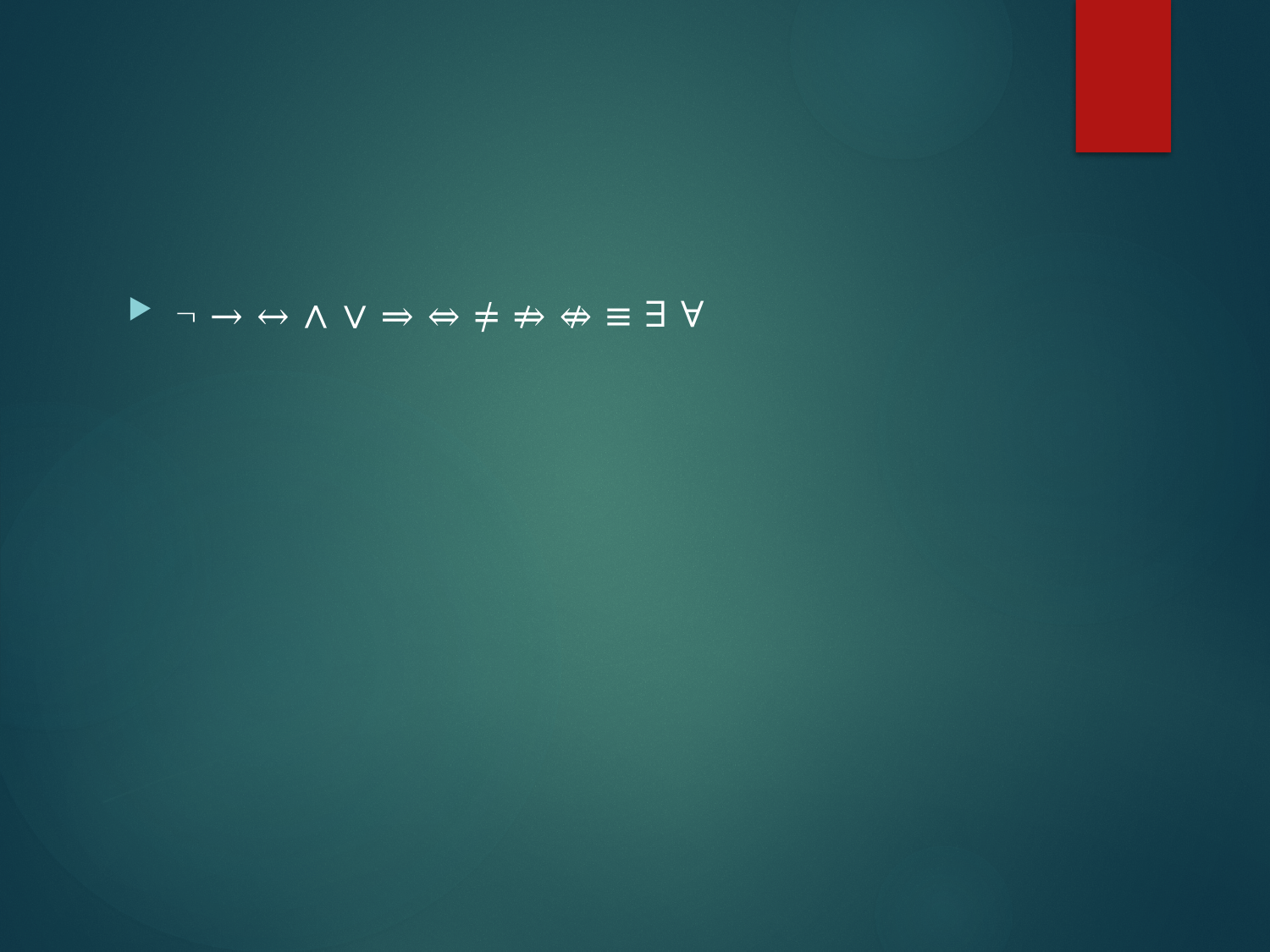

#
¬ → ↔ ∧ ∨ ⇒ ⇔ ≠ ⇏ ⇎ ≡ ∃ ∀